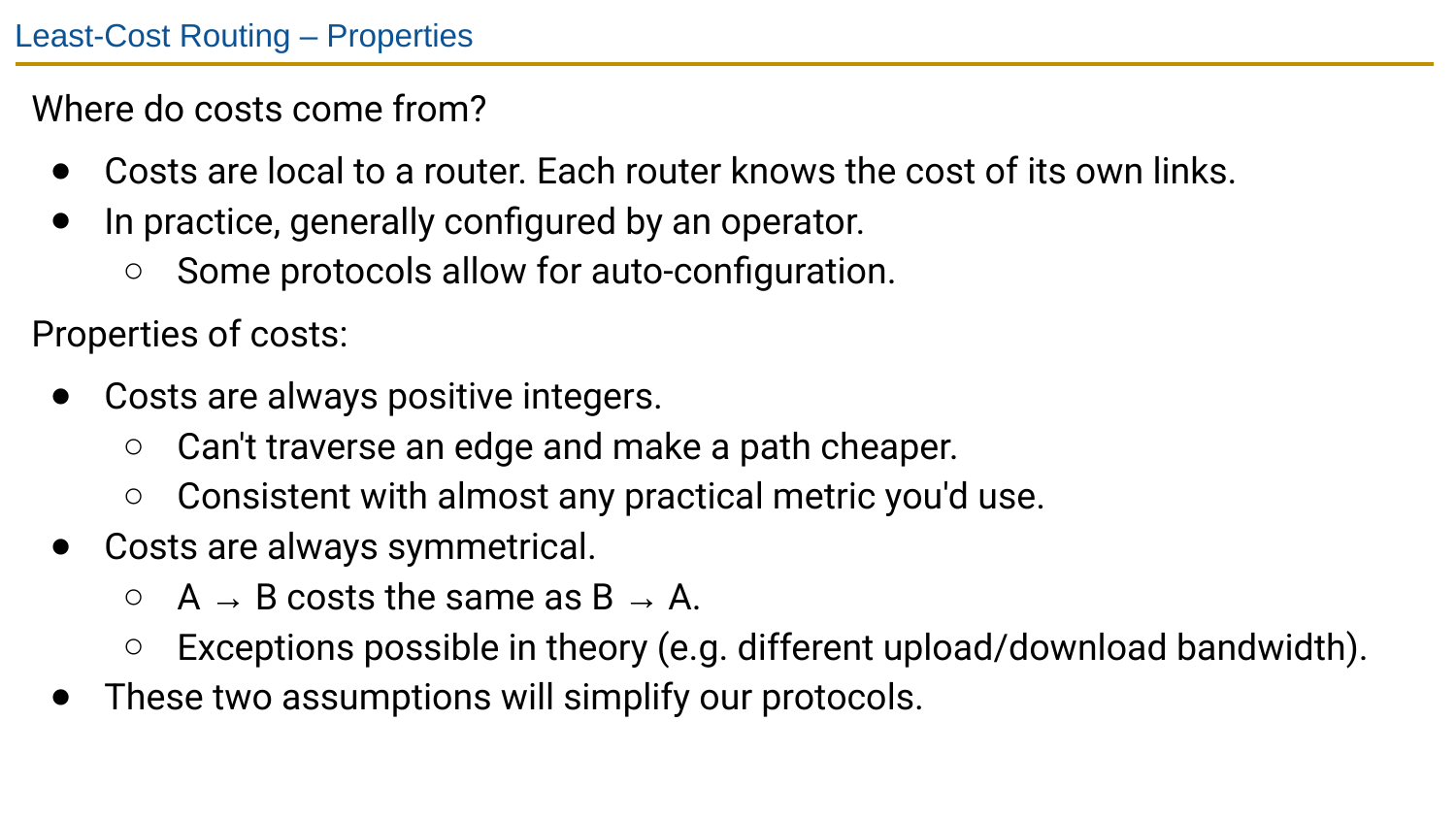

# Least-Cost Routing – Properties
Where do costs come from?
Costs are local to a router. Each router knows the cost of its own links.
In practice, generally configured by an operator.
Some protocols allow for auto-configuration.
Properties of costs:
Costs are always positive integers.
Can't traverse an edge and make a path cheaper.
Consistent with almost any practical metric you'd use.
Costs are always symmetrical.
A → B costs the same as B → A.
Exceptions possible in theory (e.g. different upload/download bandwidth).
These two assumptions will simplify our protocols.